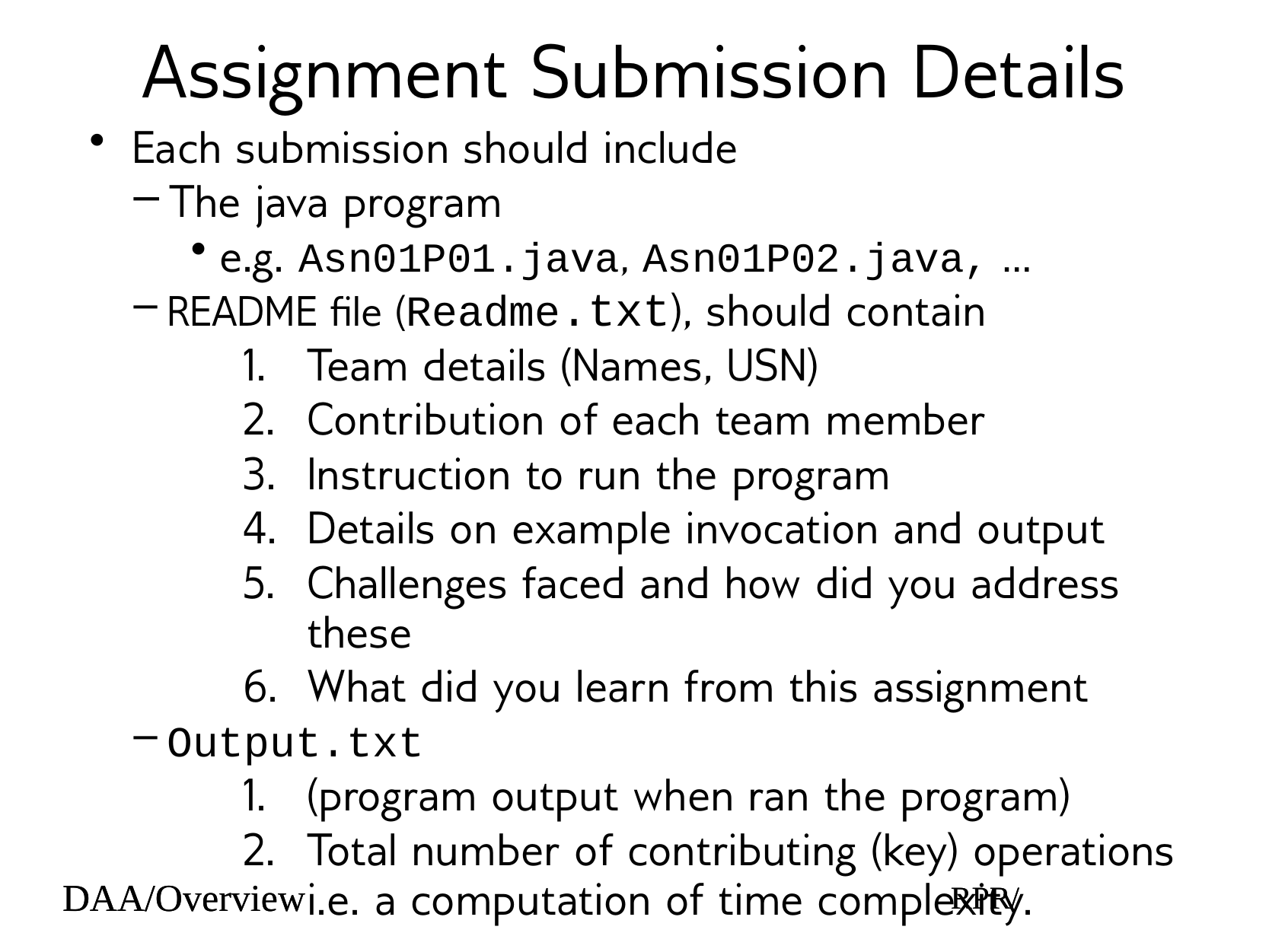

# Assignment Submission Details
Each submission should include
The java program
e.g. Asn01P01.java, Asn01P02.java, …
README file (Readme.txt), should contain
Team details (Names, USN)
Contribution of each team member
Instruction to run the program
Details on example invocation and output
Challenges faced and how did you address these
What did you learn from this assignment
Output.txt
(program output when ran the program)
Total number of contributing (key) operations i.e. a computation of time complexity.
DAA/Overview
RPR/
5